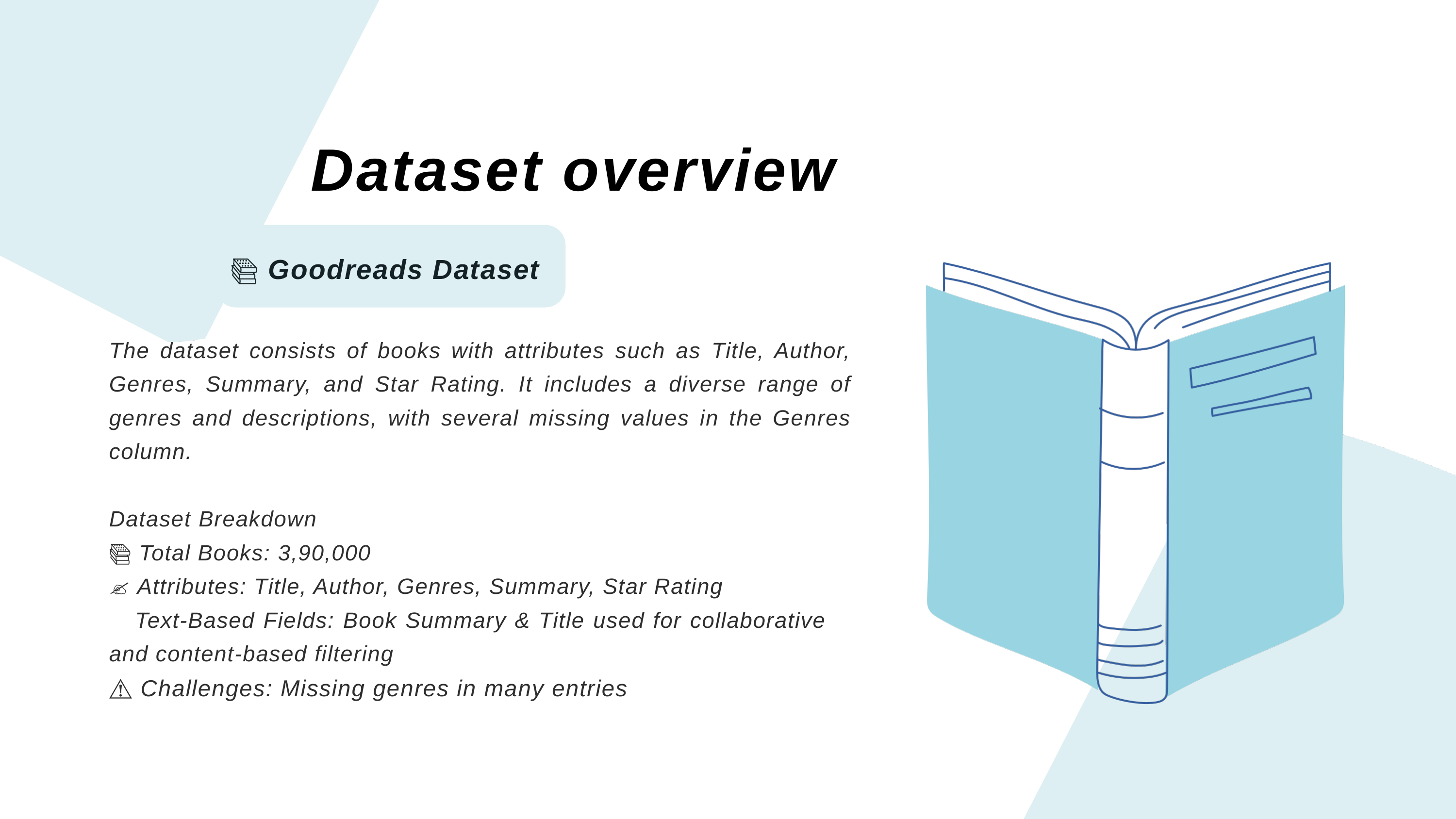

Dataset overview
📚 Goodreads Dataset

The dataset consists of books with attributes such as Title, Author, Genres, Summary, and Star Rating. It includes a diverse range of genres and descriptions, with several missing values in the Genres column.

Dataset Breakdown
📚 Total Books: 3,90,000
✍️ Attributes: Title, Author, Genres, Summary, Star Rating
🧾 Text-Based Fields: Book Summary & Title used for collaborative    and content-based filtering
⚠️ Challenges: Missing genres in many entries